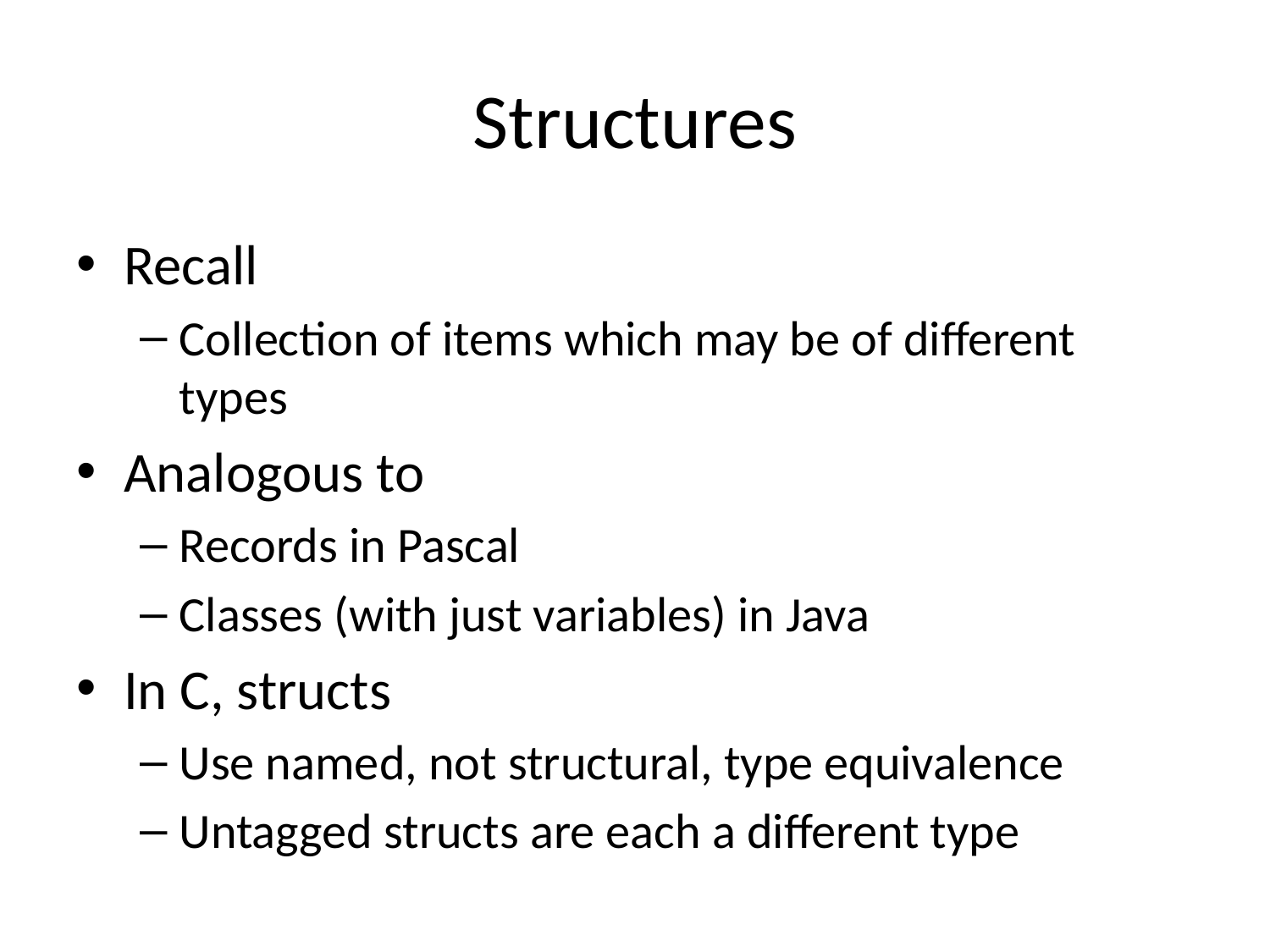

# Structures
Recall
Collection of items which may be of different types
Analogous to
Records in Pascal
Classes (with just variables) in Java
In C, structs
Use named, not structural, type equivalence
Untagged structs are each a different type